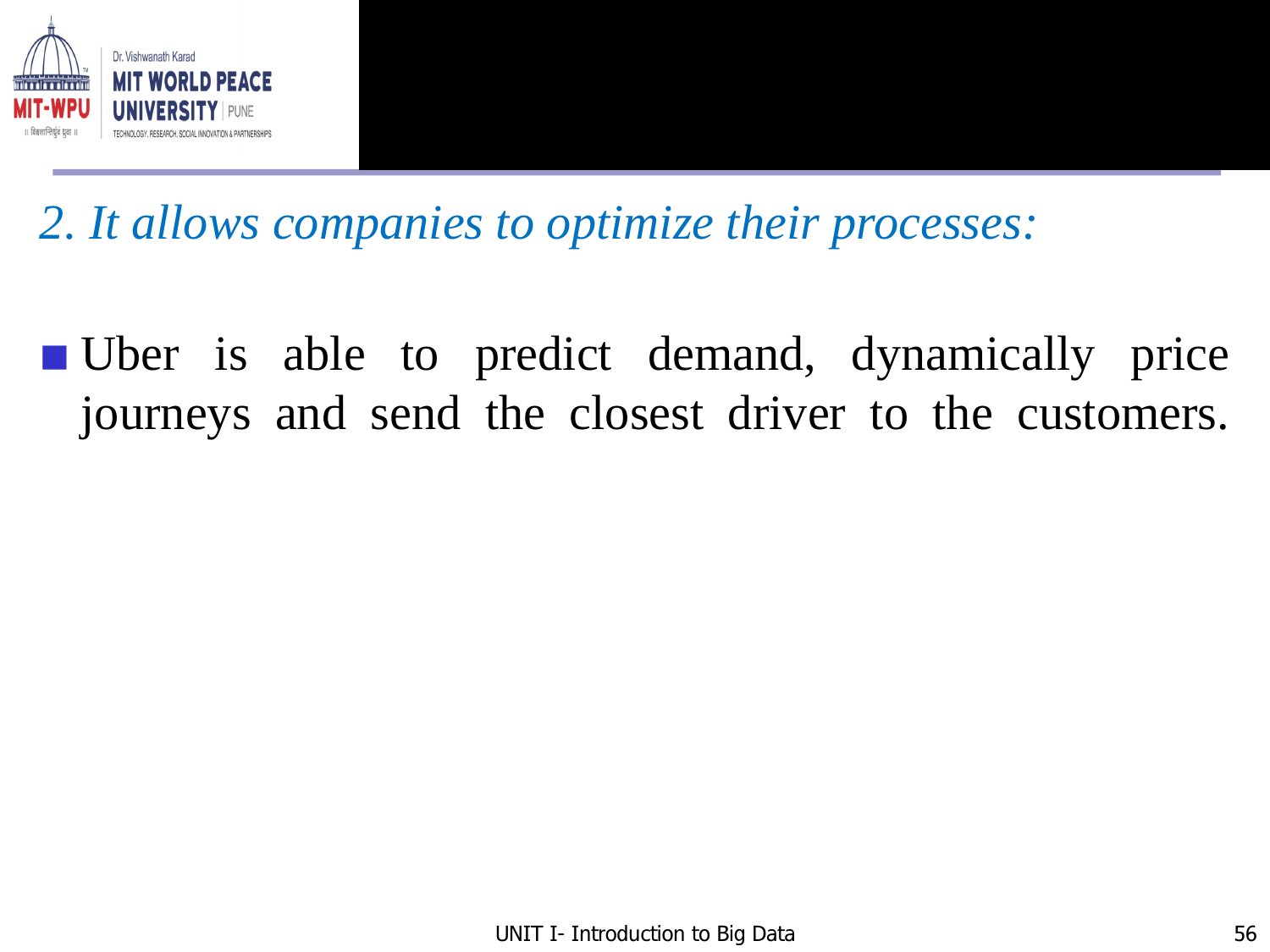

#
2. It allows companies to optimize their processes:

Uber is able to predict demand, dynamically price journeys and send the closest driver to the customers.

UNIT I- Introduction to Big Data
56